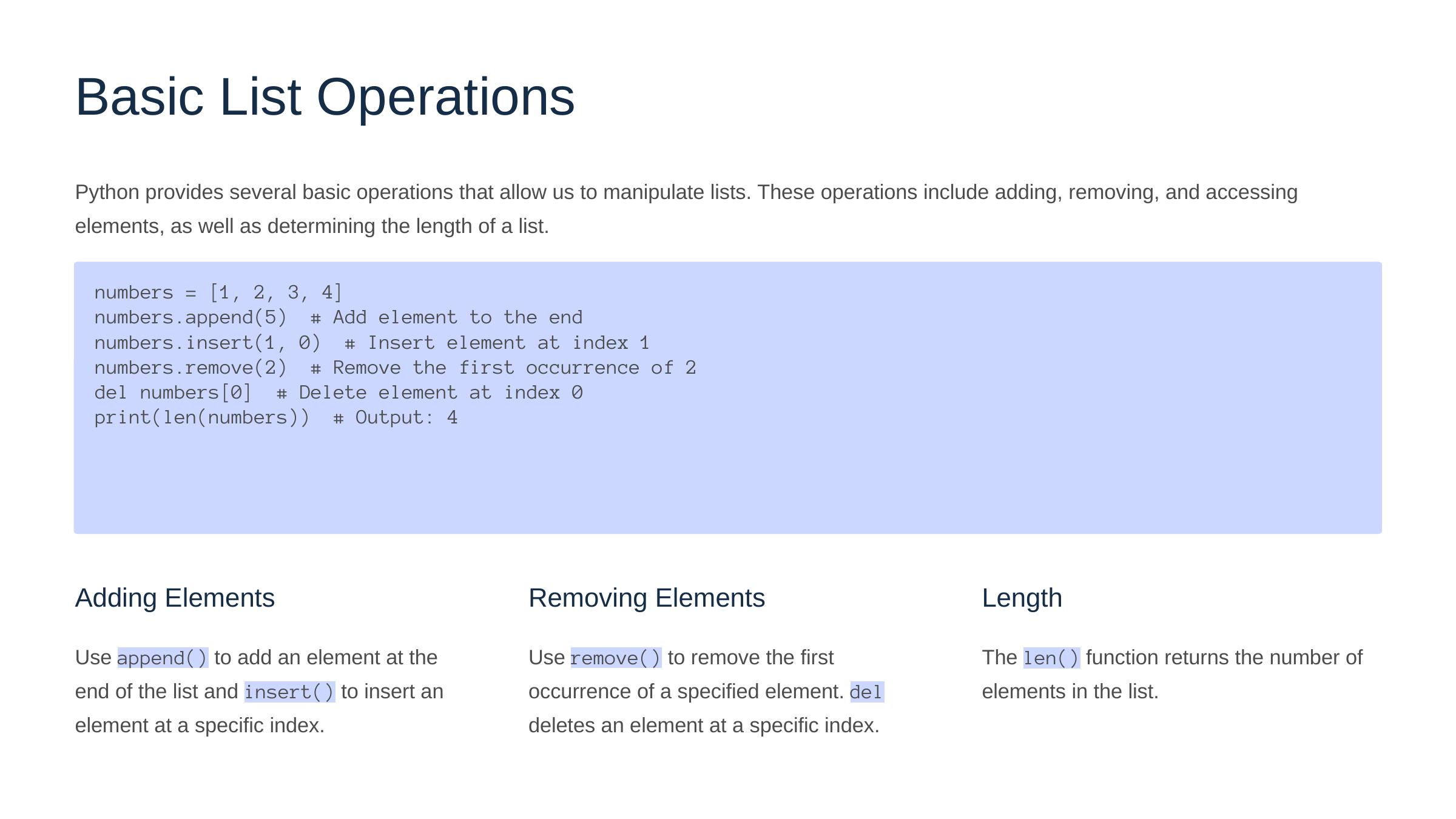

Basic List Operations
Python provides several basic operations that allow us to manipulate lists. These operations include adding, removing, and accessing elements, as well as determining the length of a list.

numbers = [1, 2, 3, 4]
numbers.append(5)  # Add element to the end
numbers.insert(1, 0)  # Insert element at index 1
numbers.remove(2)  # Remove the first occurrence of 2
del numbers[0]  # Delete element at index 0
print(len(numbers))  # Output: 4

Adding Elements
Removing Elements
Length
Use append() to add an element at the end of the list and insert() to insert an element at a specific index.
Use remove() to remove the first occurrence of a specified element. del deletes an element at a specific index.
The len() function returns the number of elements in the list.